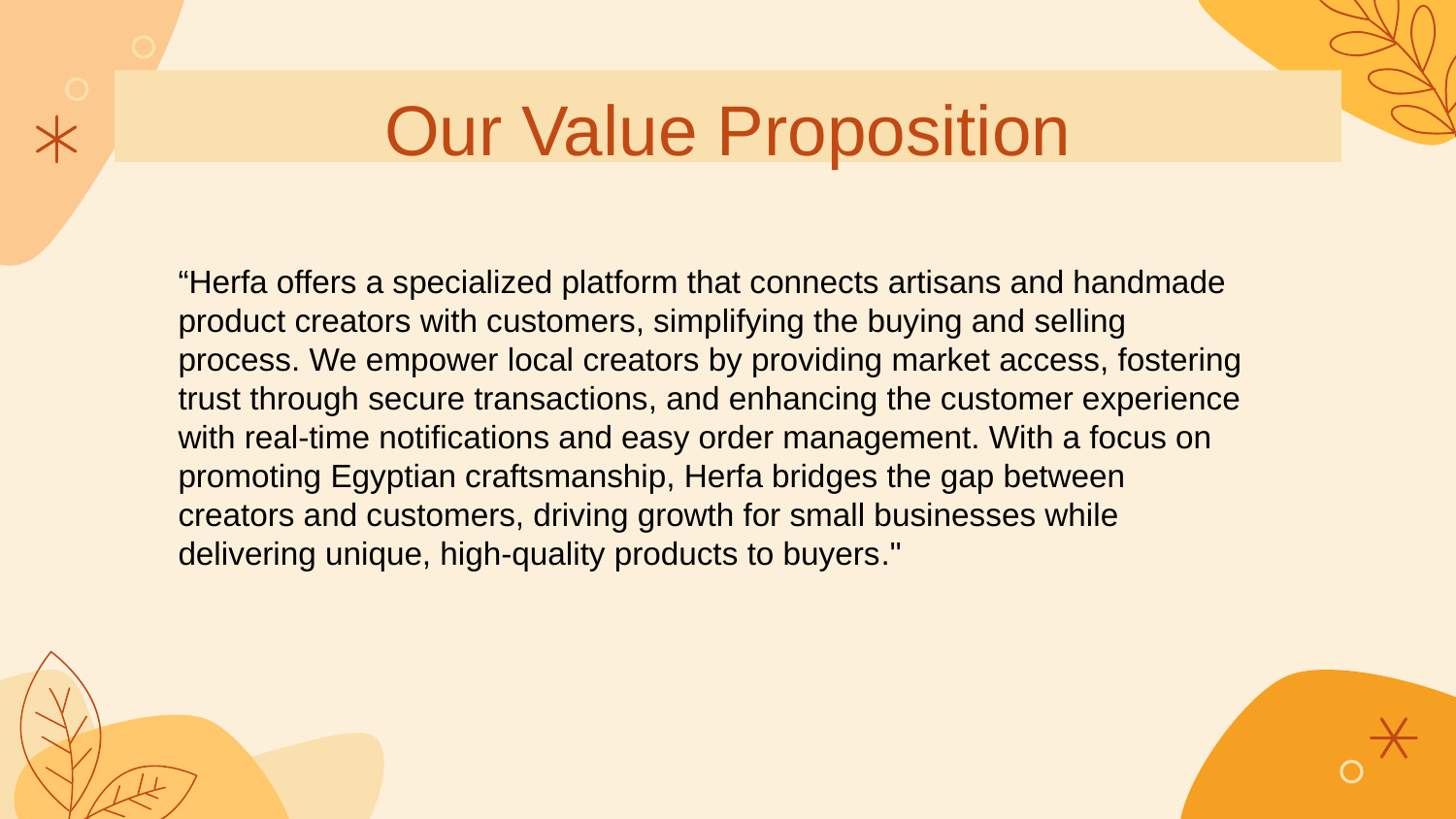

# Our Value Proposition
“Herfa offers a specialized platform that connects artisans and handmade product creators with customers, simplifying the buying and selling process. We empower local creators by providing market access, fostering trust through secure transactions, and enhancing the customer experience with real-time notifications and easy order management. With a focus on promoting Egyptian craftsmanship, Herfa bridges the gap between creators and customers, driving growth for small businesses while delivering unique, high-quality products to buyers."